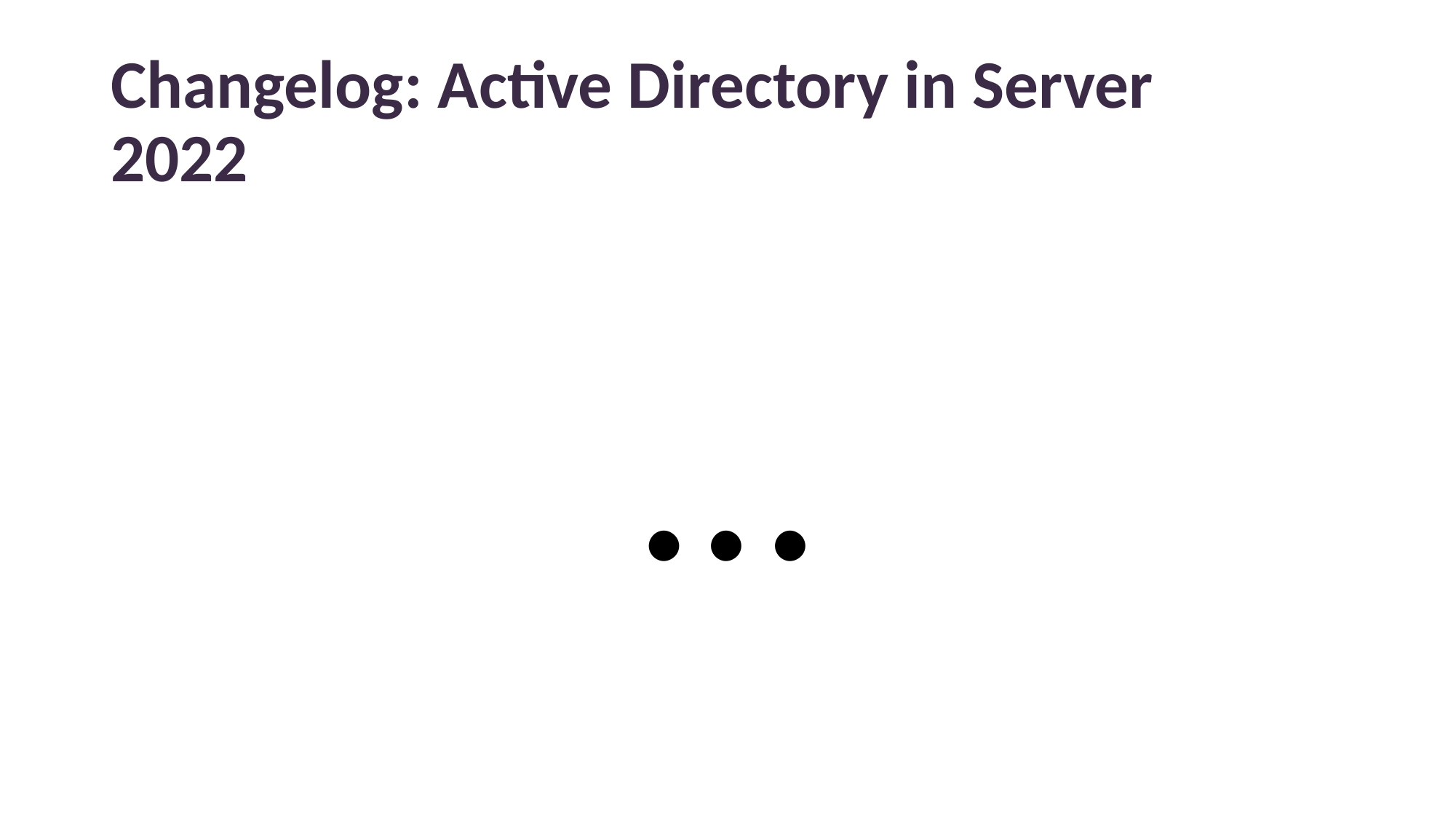

# Changelog: Active Directory in Server 2022
…